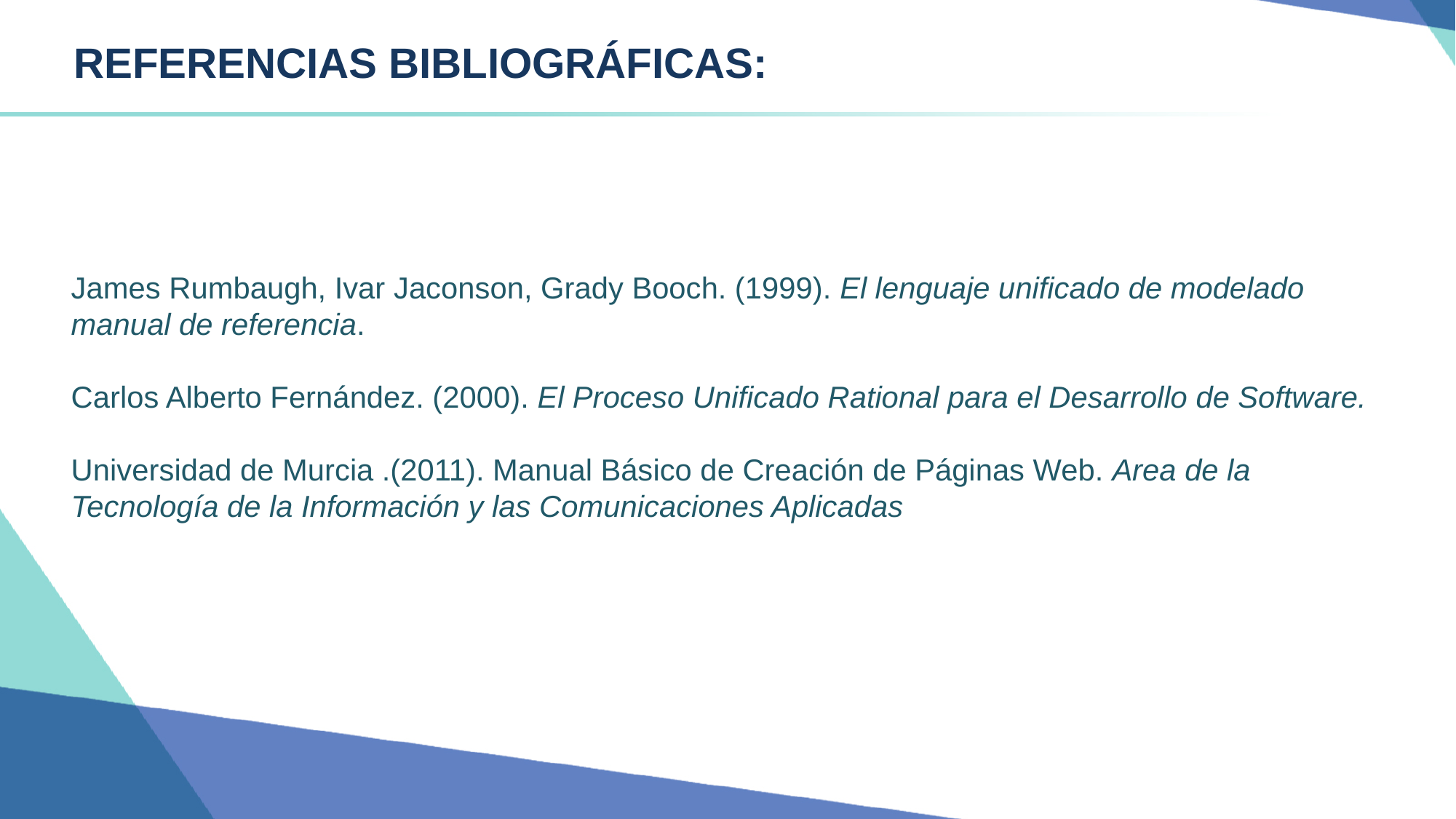

# REFERENCIAS BIBLIOGRÁFICAS:
James Rumbaugh, Ivar Jaconson, Grady Booch. (1999). El lenguaje unificado de modelado
manual de referencia.

Carlos Alberto Fernández. (2000). El Proceso Unificado Rational para el Desarrollo de Software.

Universidad de Murcia .(2011). Manual Básico de Creación de Páginas Web. Area de la
Tecnología de la Información y las Comunicaciones Aplicadas